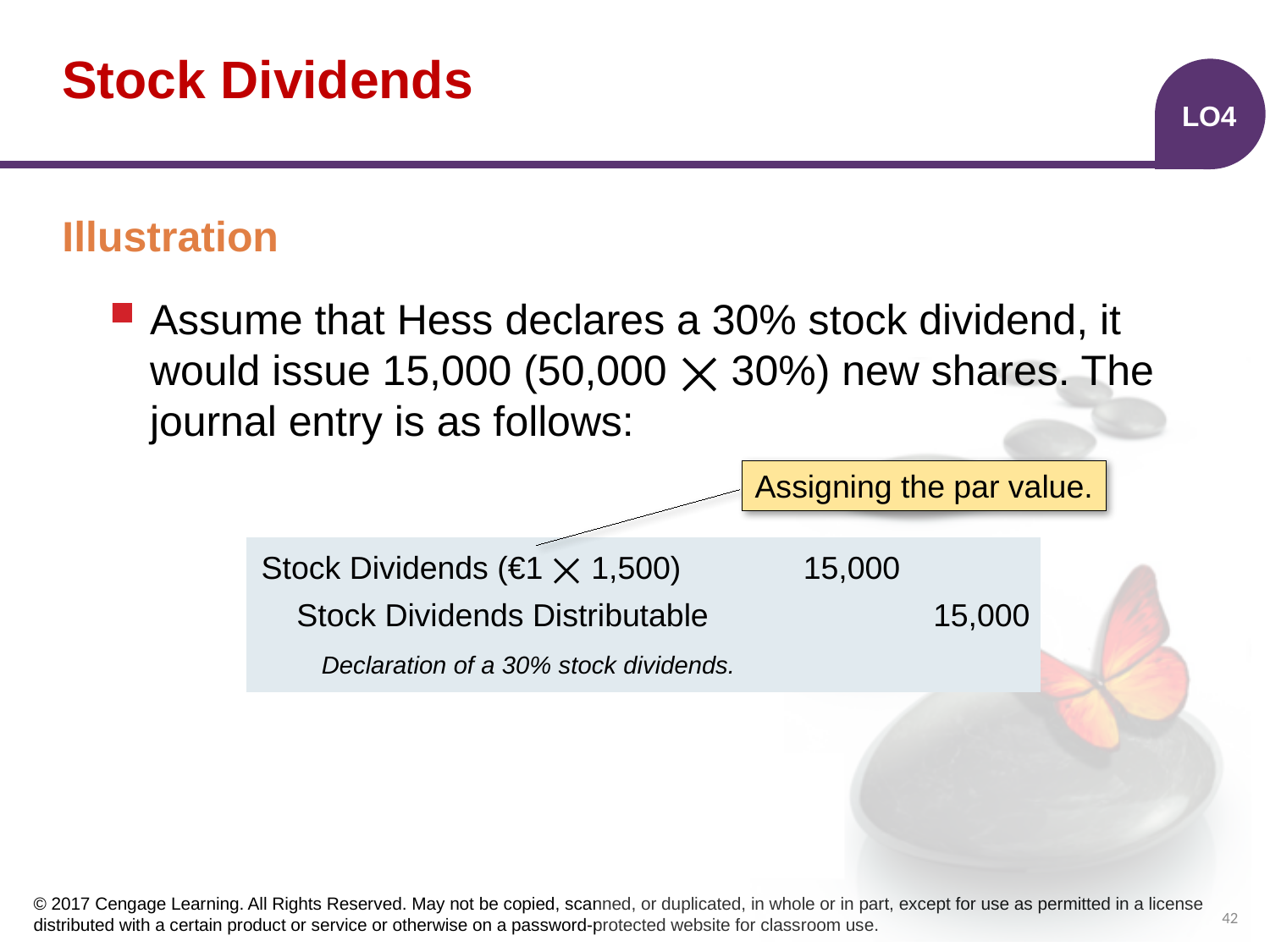

# Stock Dividends
LO4
Illustration
Assume that Hess declares a 30% stock dividend, it would issue 15,000 (50,000 ⨉ 30%) new shares. The journal entry is as follows:
Assigning the par value.
|  |  |  |
| --- | --- | --- |
|  |  |  |
|  |  |  |
Stock Dividends (€1 ⨉ 1,500)
15,000
Stock Dividends Distributable
15,000
 Declaration of a 30% stock dividends.

42